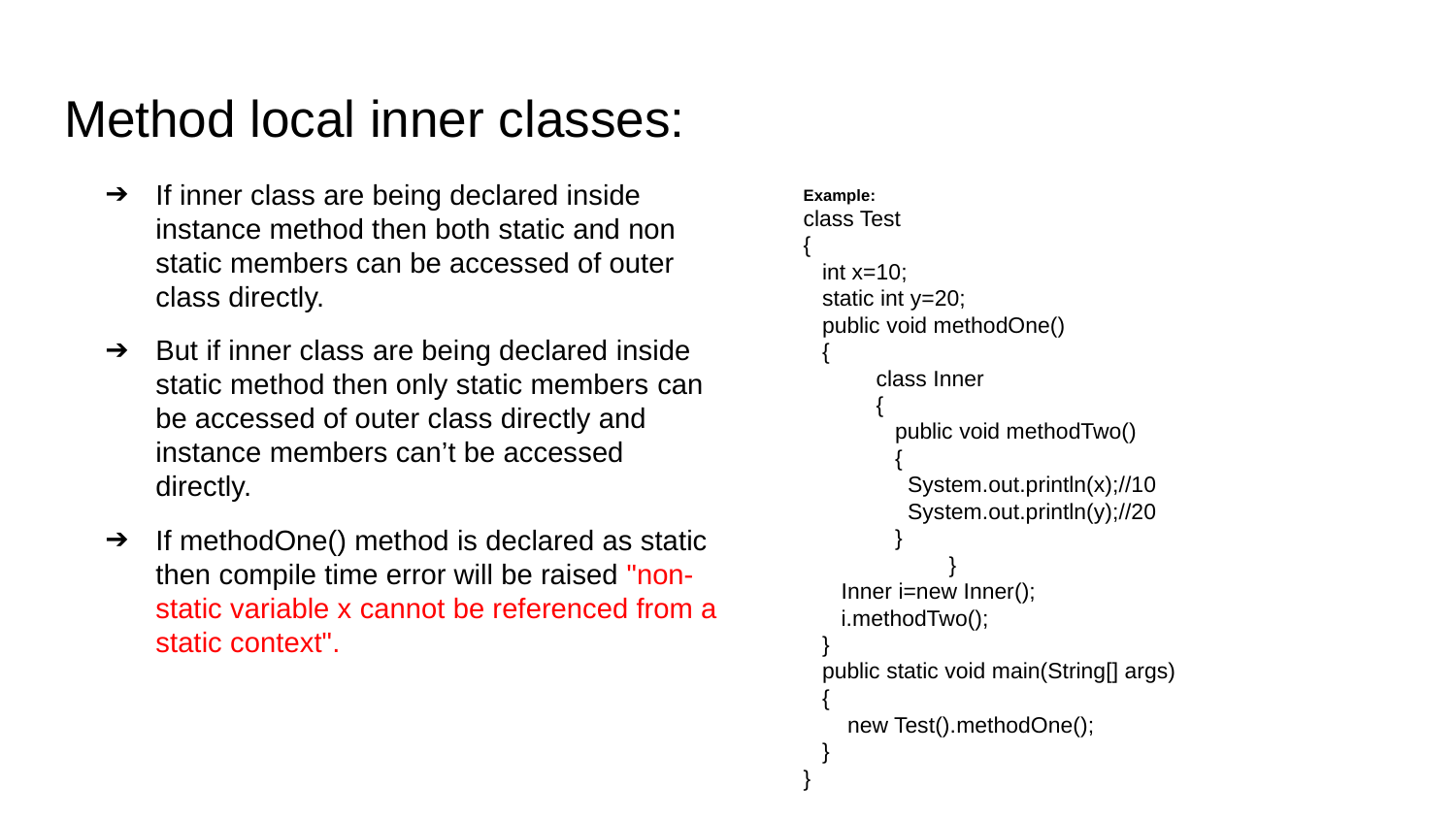

# Method local inner classes:
If inner class are being declared inside instance method then both static and non static members can be accessed of outer class directly.
But if inner class are being declared inside static method then only static members can be accessed of outer class directly and instance members can’t be accessed directly.
If methodOne() method is declared as static then compile time error will be raised "non-static variable x cannot be referenced from a static context".
Example:
class Test
{
   int x=10;
   static int y=20;
   public void methodOne()
   {
class Inner
{
   public void methodTwo()
   {
     System.out.println(x);//10
     System.out.println(y);//20
   }
   	}
      Inner i=new Inner();
      i.methodTwo();
   }
   public static void main(String[] args)
   {
       new Test().methodOne();
   }
}